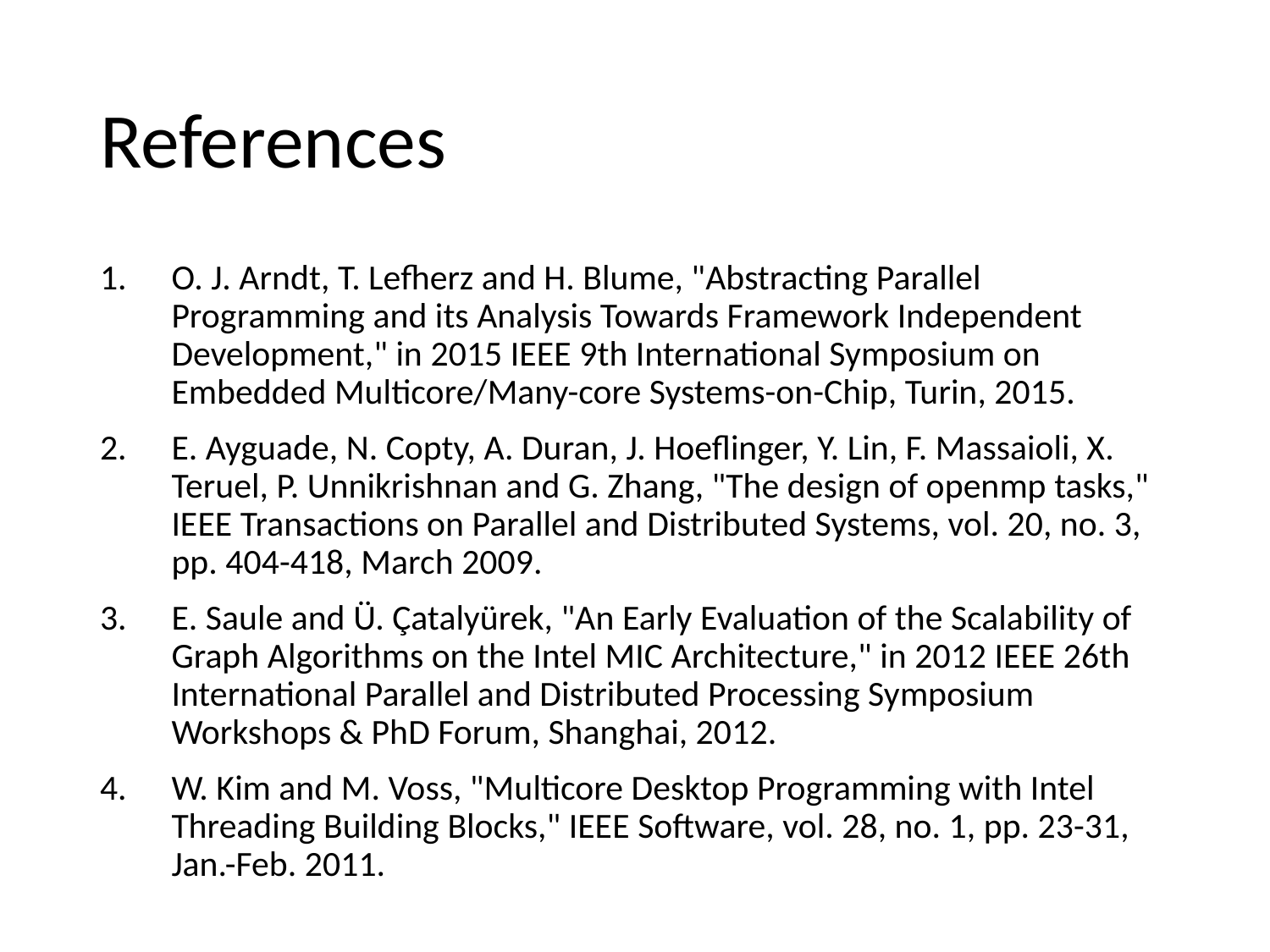

# References
O. J. Arndt, T. Lefherz and H. Blume, "Abstracting Parallel Programming and its Analysis Towards Framework Independent Development," in 2015 IEEE 9th International Symposium on Embedded Multicore/Many-core Systems-on-Chip, Turin, 2015.
E. Ayguade, N. Copty, A. Duran, J. Hoeflinger, Y. Lin, F. Massaioli, X. Teruel, P. Unnikrishnan and G. Zhang, "The design of openmp tasks," IEEE Transactions on Parallel and Distributed Systems, vol. 20, no. 3, pp. 404-418, March 2009.
E. Saule and Ü. Çatalyürek, "An Early Evaluation of the Scalability of Graph Algorithms on the Intel MIC Architecture," in 2012 IEEE 26th International Parallel and Distributed Processing Symposium Workshops & PhD Forum, Shanghai, 2012.
W. Kim and M. Voss, "Multicore Desktop Programming with Intel Threading Building Blocks," IEEE Software, vol. 28, no. 1, pp. 23-31, Jan.-Feb. 2011.